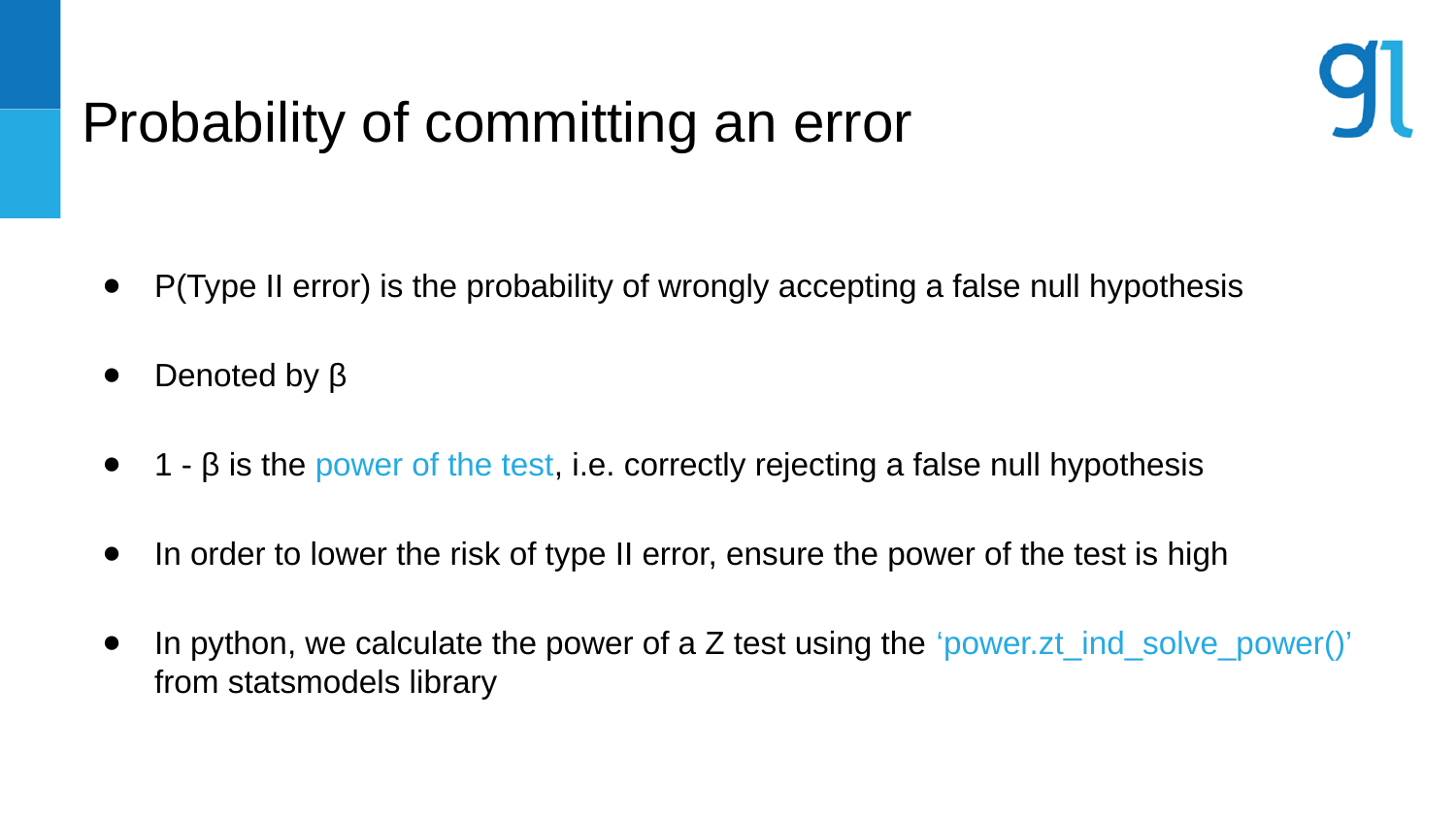

# Probability of committing an error
P(Type II error) is the probability of wrongly accepting a false null hypothesis
Denoted by β
1 - β is the power of the test, i.e. correctly rejecting a false null hypothesis
In order to lower the risk of type II error, ensure the power of the test is high
In python, we calculate the power of a Z test using the ‘power.zt_ind_solve_power()’ from statsmodels library